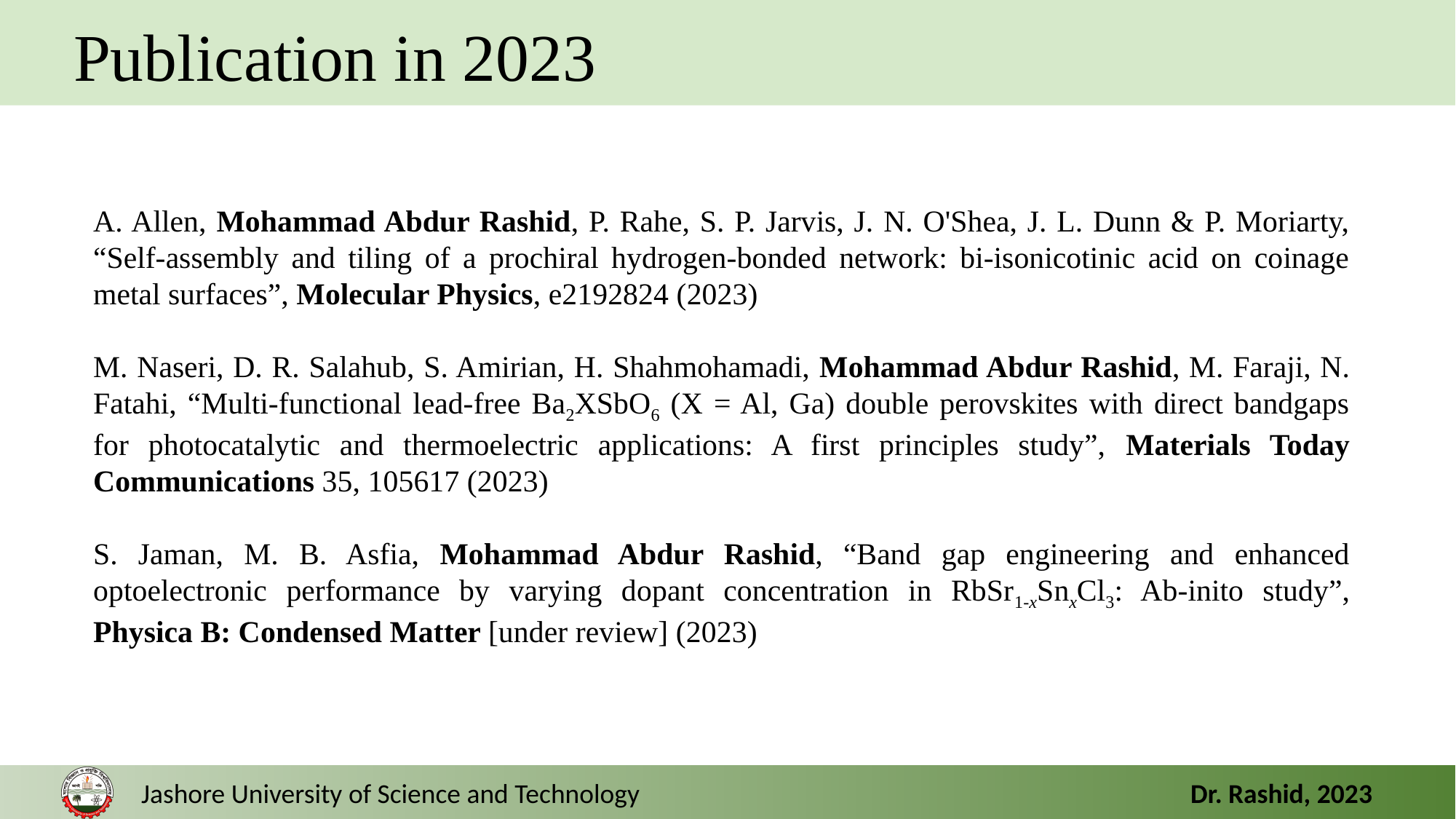

Publication in 2023
A. Allen, Mohammad Abdur Rashid, P. Rahe, S. P. Jarvis, J. N. O'Shea, J. L. Dunn & P. Moriarty, “Self-assembly and tiling of a prochiral hydrogen-bonded network: bi-isonicotinic acid on coinage metal surfaces”, Molecular Physics, e2192824 (2023)

M. Naseri, D. R. Salahub, S. Amirian, H. Shahmohamadi, Mohammad Abdur Rashid, M. Faraji, N. Fatahi, “Multi-functional lead-free Ba2XSbO6 (X = Al, Ga) double perovskites with direct bandgaps for photocatalytic and thermoelectric applications: A first principles study”, Materials Today Communications 35, 105617 (2023)

S. Jaman, M. B. Asfia, Mohammad Abdur Rashid, “Band gap engineering and enhanced optoelectronic performance by varying dopant concentration in RbSr1-xSnxCl3: Ab-inito study”, Physica B: Condensed Matter [under review] (2023)